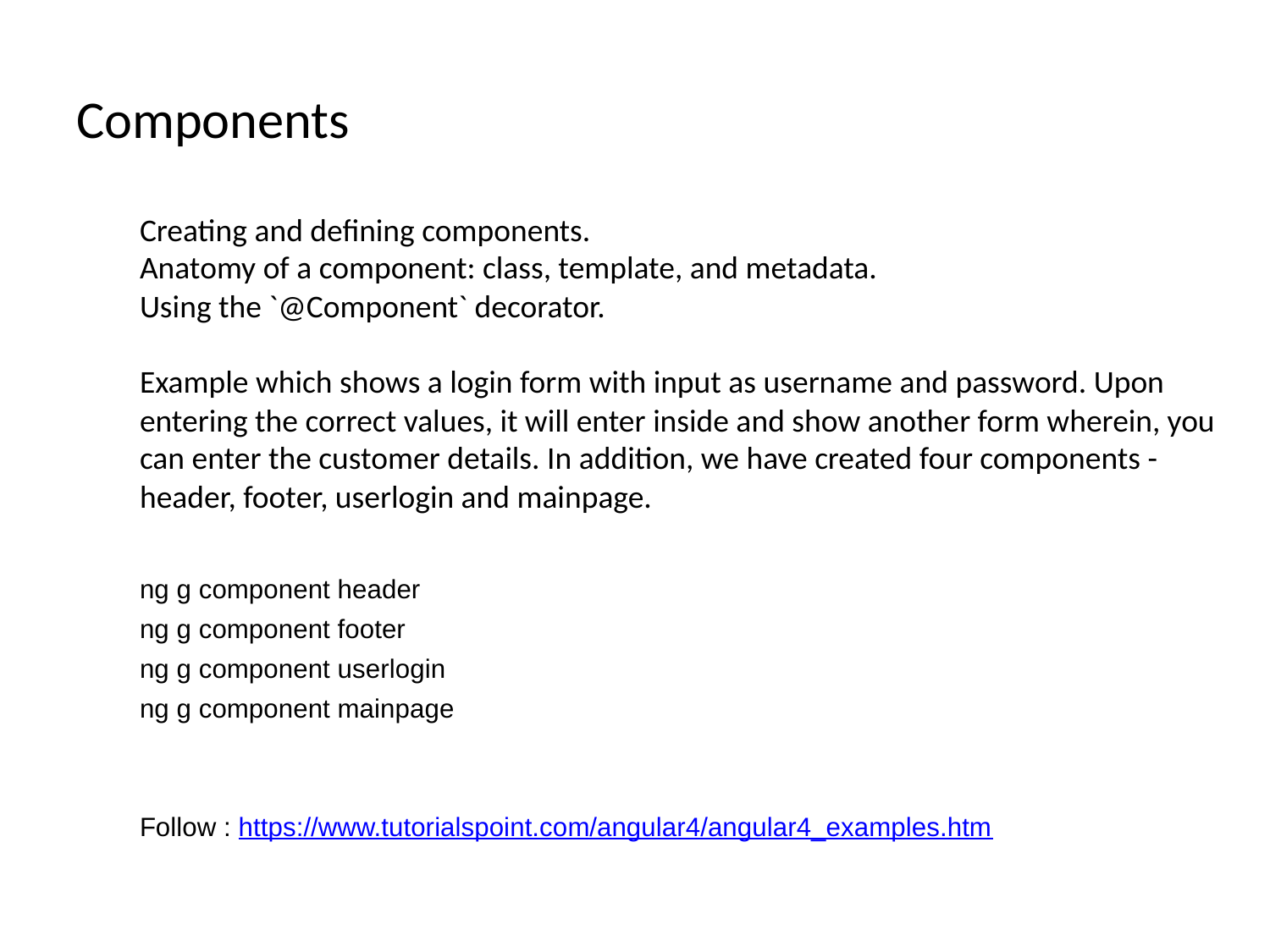

# Components

Creating and defining components.
Anatomy of a component: class, template, and metadata.
Using the `@Component` decorator.

Example which shows a login form with input as username and password. Upon entering the correct values, it will enter inside and show another form wherein, you can enter the customer details. In addition, we have created four components - header, footer, userlogin and mainpage.

ng g component header
ng g component footer
ng g component userlogin
ng g component mainpage

Follow : https://www.tutorialspoint.com/angular4/angular4_examples.htm